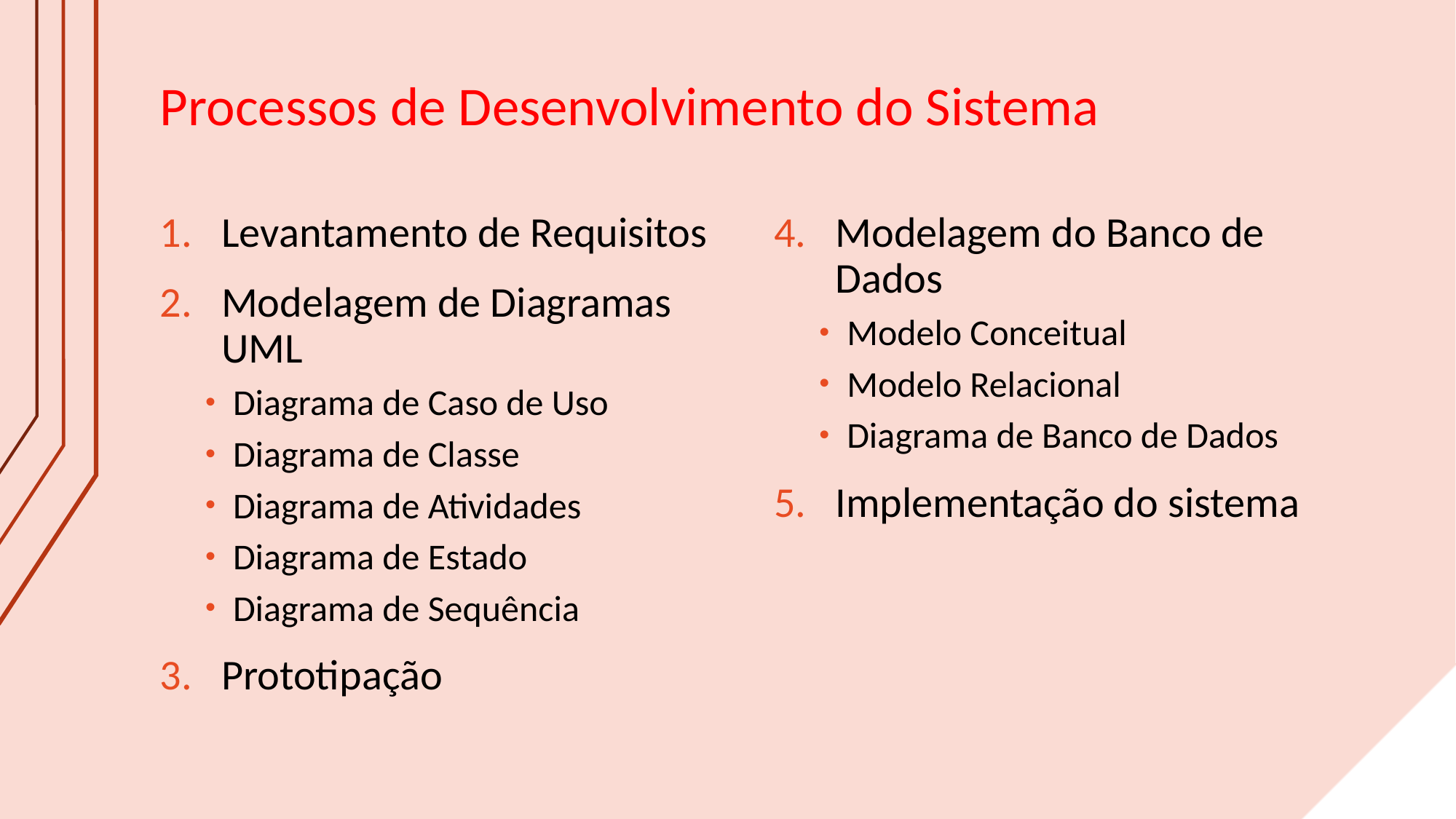

# Processos de Desenvolvimento do Sistema
Levantamento de Requisitos
Modelagem de Diagramas UML
Diagrama de Caso de Uso
Diagrama de Classe
Diagrama de Atividades
Diagrama de Estado
Diagrama de Sequência
Prototipação

Modelagem do Banco de Dados
Modelo Conceitual
Modelo Relacional
Diagrama de Banco de Dados
Implementação do sistema